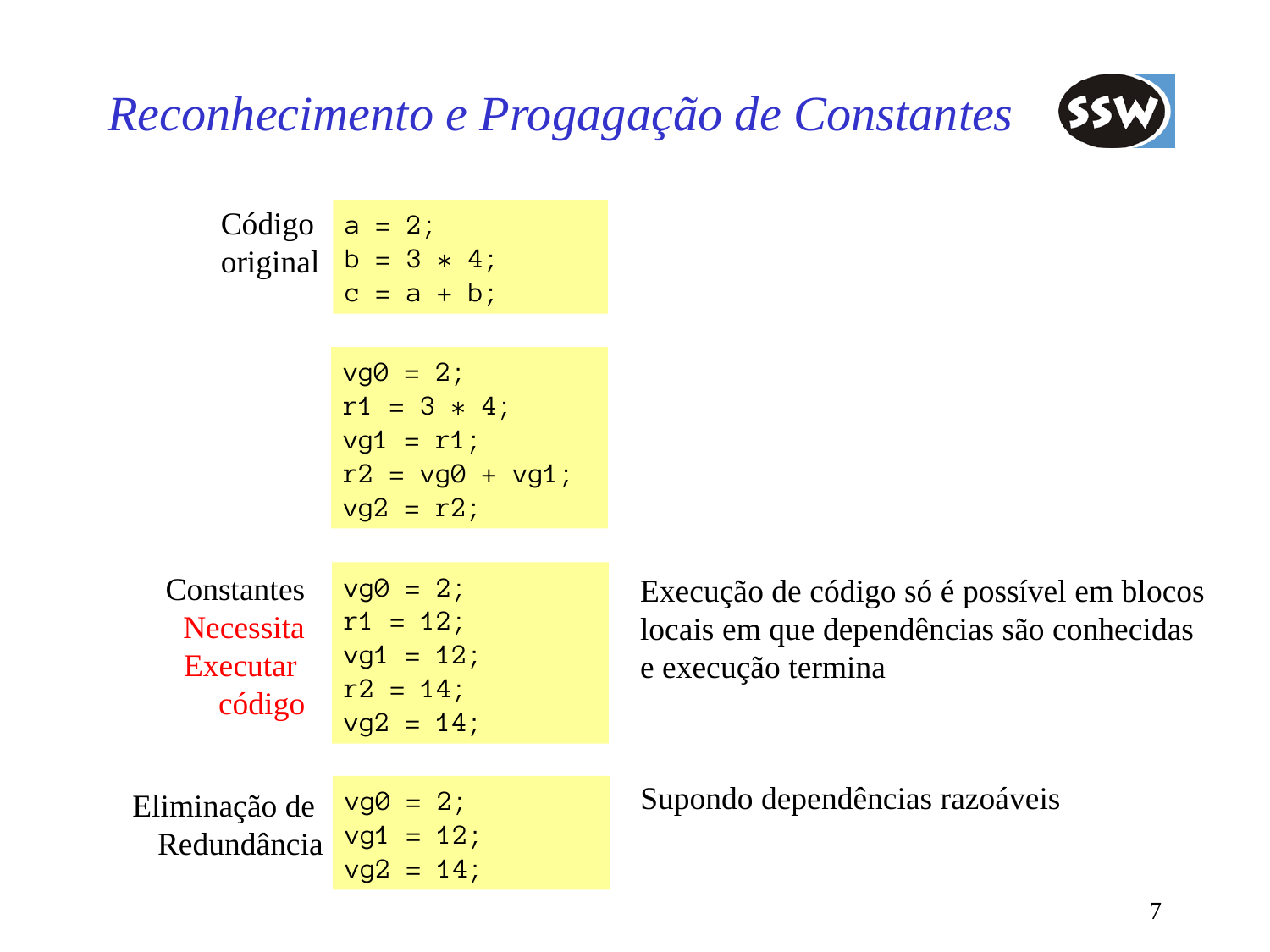

# Reconhecimento e Progagação de Constantes
Código
original
a = 2;
b = 3 * 4;
c = a + b;
vg0 = 2;
r1 = 3 * 4;
vg1 = r1;
r2 = vg0 + vg1;
vg2 = r2;
Código
Intermediário
Supondo máquina
de registradores
vg0 = 2;
r1 = 12;
vg1 = 12;
r2 = 14;
vg2 = 14;
Constantes
Necessita
Executar
código
Execução de código só é possível em blocos
locais em que dependências são conhecidas
e execução termina
Supondo dependências razoáveis
vg0 = 2;
vg1 = 12;
vg2 = 14;
Eliminação de
Redundância
7